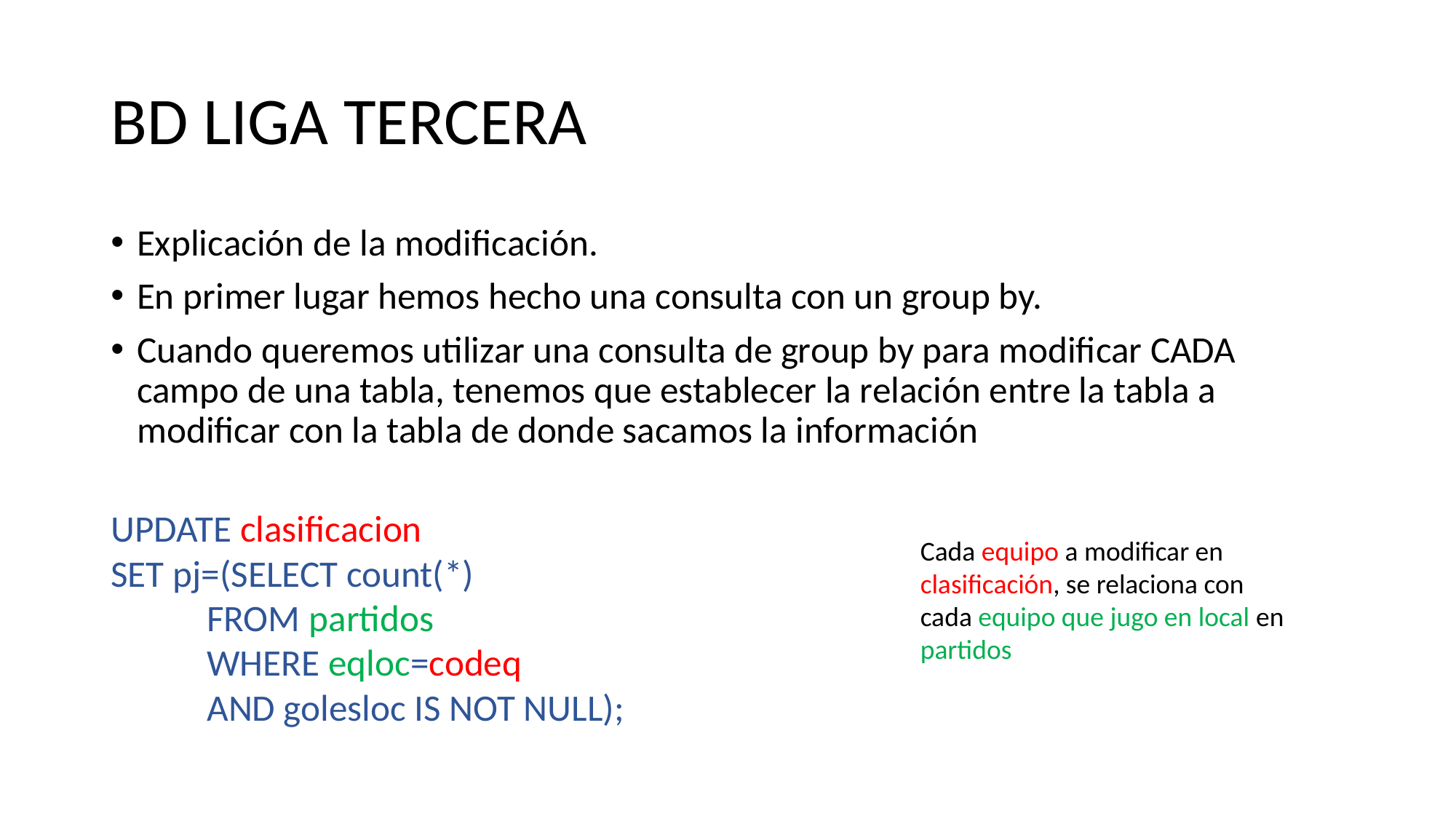

# BD LIGA TERCERA
Explicación de la modificación.
En primer lugar hemos hecho una consulta con un group by.
Cuando queremos utilizar una consulta de group by para modificar CADA campo de una tabla, tenemos que establecer la relación entre la tabla a modificar con la tabla de donde sacamos la información

UPDATE clasificacion
SET pj=(SELECT count(*)
		FROM partidos
		WHERE eqloc=codeq
		AND golesloc IS NOT NULL);

Cada equipo a modificar en clasificación, se relaciona con cada equipo que jugo en local en partidos